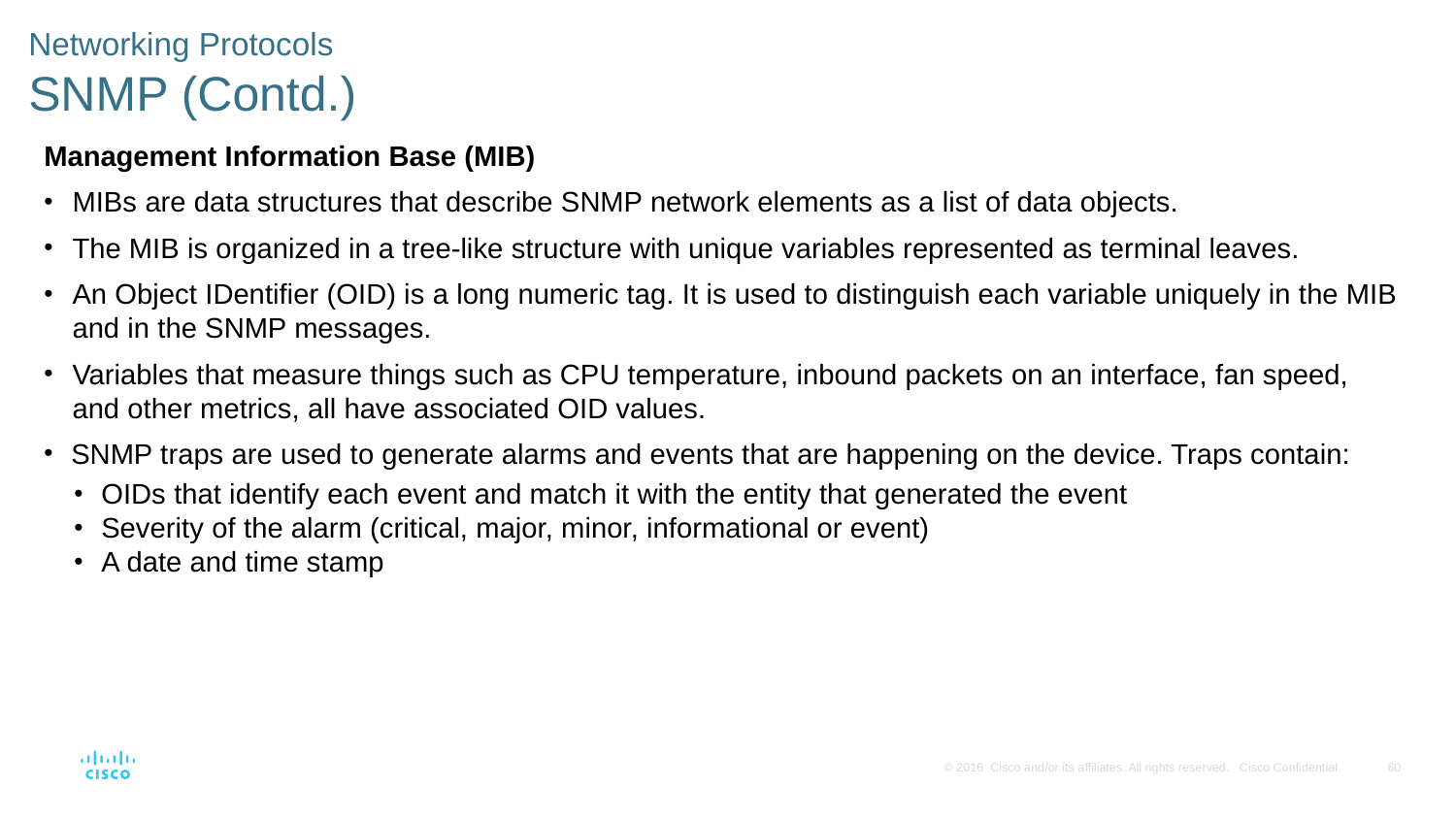

# Networking Protocols SNMP (Contd.)
Management Information Base (MIB)
MIBs are data structures that describe SNMP network elements as a list of data objects.
The MIB is organized in a tree-like structure with unique variables represented as terminal leaves.
An Object IDentiﬁer (OID) is a long numeric tag. It is used to distinguish each variable uniquely in the MIB and in the SNMP messages.
Variables that measure things such as CPU temperature, inbound packets on an interface, fan speed, and other metrics, all have associated OID values.
SNMP traps are used to generate alarms and events that are happening on the device. Traps contain:
OIDs that identify each event and match it with the entity that generated the event
Severity of the alarm (critical, major, minor, informational or event)
A date and time stamp